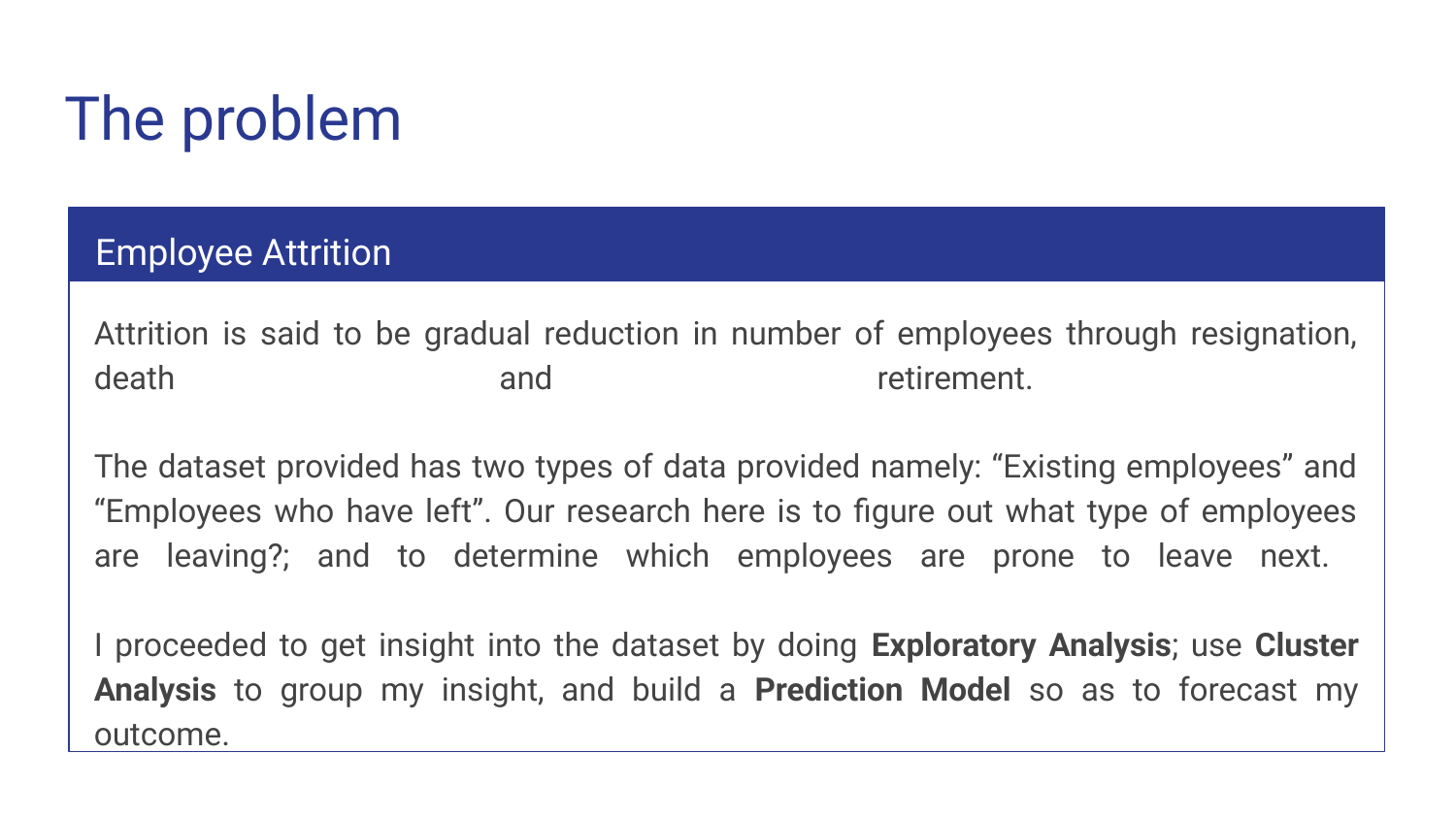

# The problem

Employee Attrition
Attrition is said to be gradual reduction in number of employees through resignation, death and retirement.
The dataset provided has two types of data provided namely: “Existing employees” and “Employees who have left”. Our research here is to figure out what type of employees are leaving?; and to determine which employees are prone to leave next.
I proceeded to get insight into the dataset by doing Exploratory Analysis; use Cluster Analysis to group my insight, and build a Prediction Model so as to forecast my outcome.